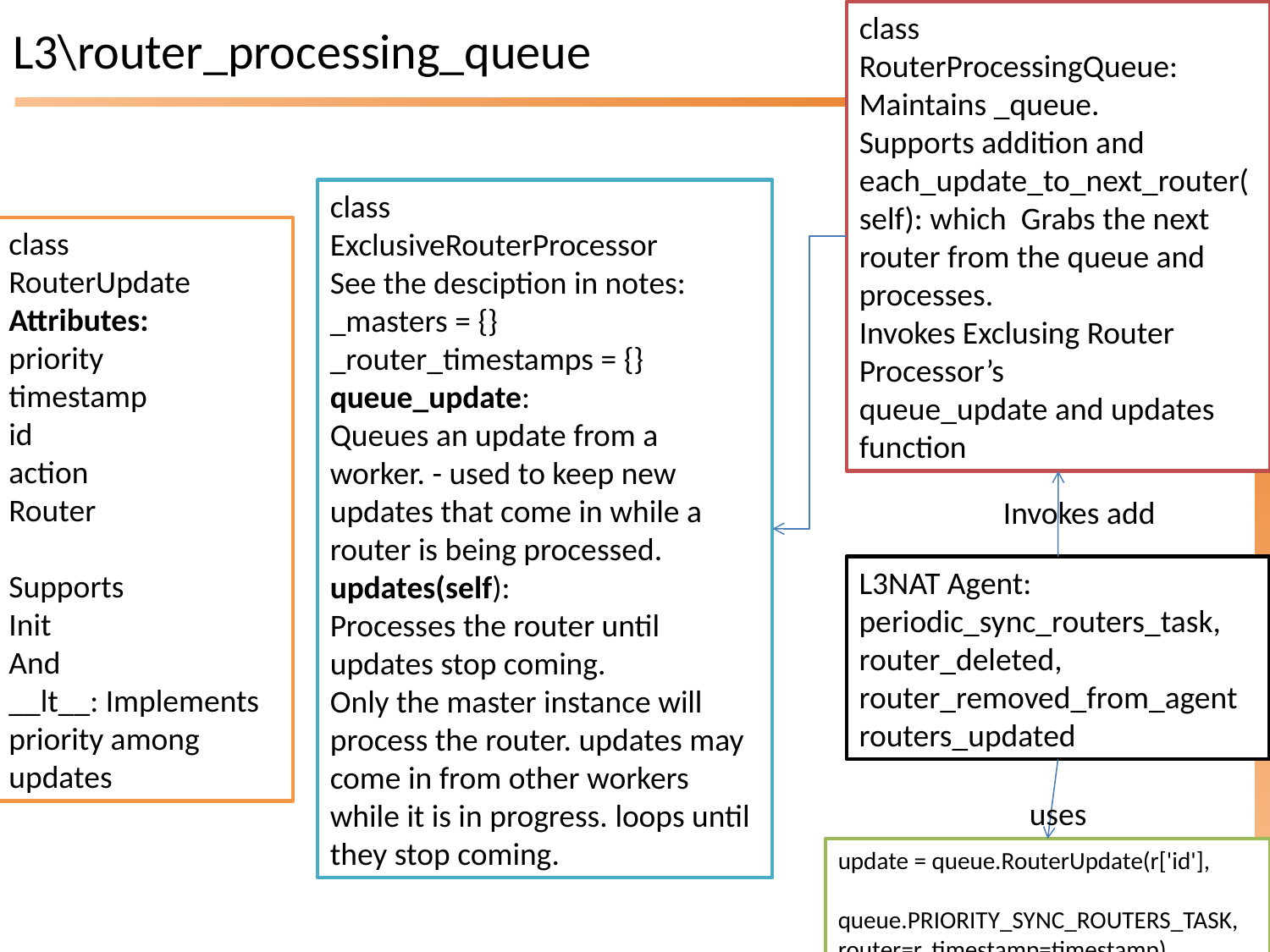

# L3\router_processing_queue
class
RouterProcessingQueue:
Maintains _queue.
Supports addition and
each_update_to_next_router(self): which  Grabs the next router from the queue and processes.
Invokes Exclusing Router Processor’s
queue_update and updates function
class
ExclusiveRouterProcessor
See the desciption in notes:
_masters = {}
_router_timestamps = {}
queue_update:
Queues an update from a worker. - used to keep new updates that come in while a router is being processed.
updates(self):
Processes the router until updates stop coming.
Only the master instance will process the router. updates may  come in from other workers while it is in progress. loops until they stop coming.
class
RouterUpdate
Attributes:
priority
timestamp
id
action
Router

Supports
Init
And
__lt__: Implements priority among updates
Invokes add
L3NAT Agent: periodic_sync_routers_task, router_deleted, router_removed_from_agent
routers_updated
uses
update = queue.RouterUpdate(r['id'],                                           queue.PRIORITY_SYNC_ROUTERS_TASK, router=r, timestamp=timestamp)